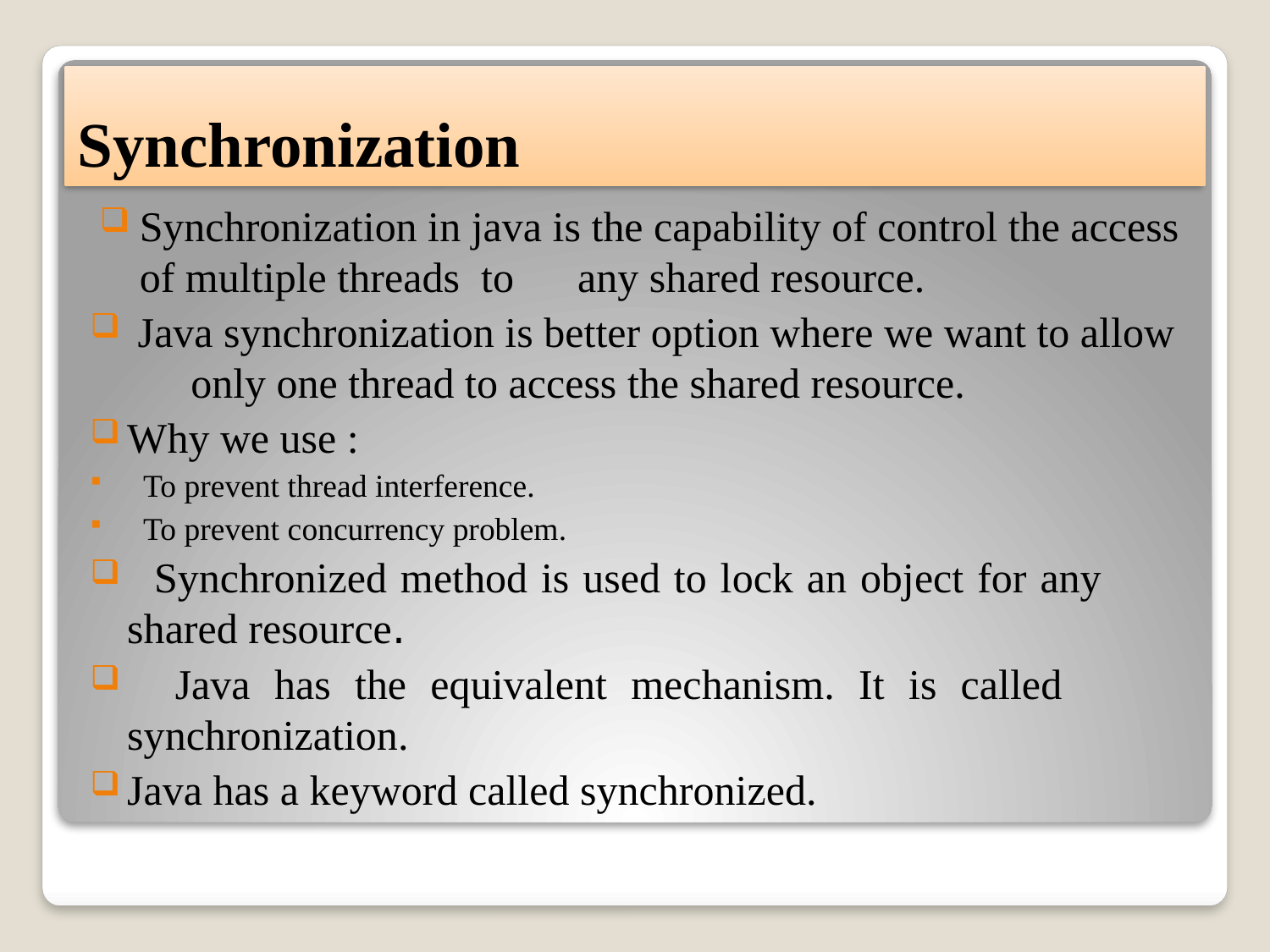

# Synchronization
Synchronization in java is the capability of control the access of multiple threads  to      any shared resource.
 Java synchronization is better option where we want to allow       only one thread to access the shared resource.
Why we use :
  To prevent thread interference.
  To prevent concurrency problem.
  Synchronized method is used to lock an object for any       shared resource.
  Java has the equivalent mechanism. It is called      synchronization.
Java has a keyword called synchronized.